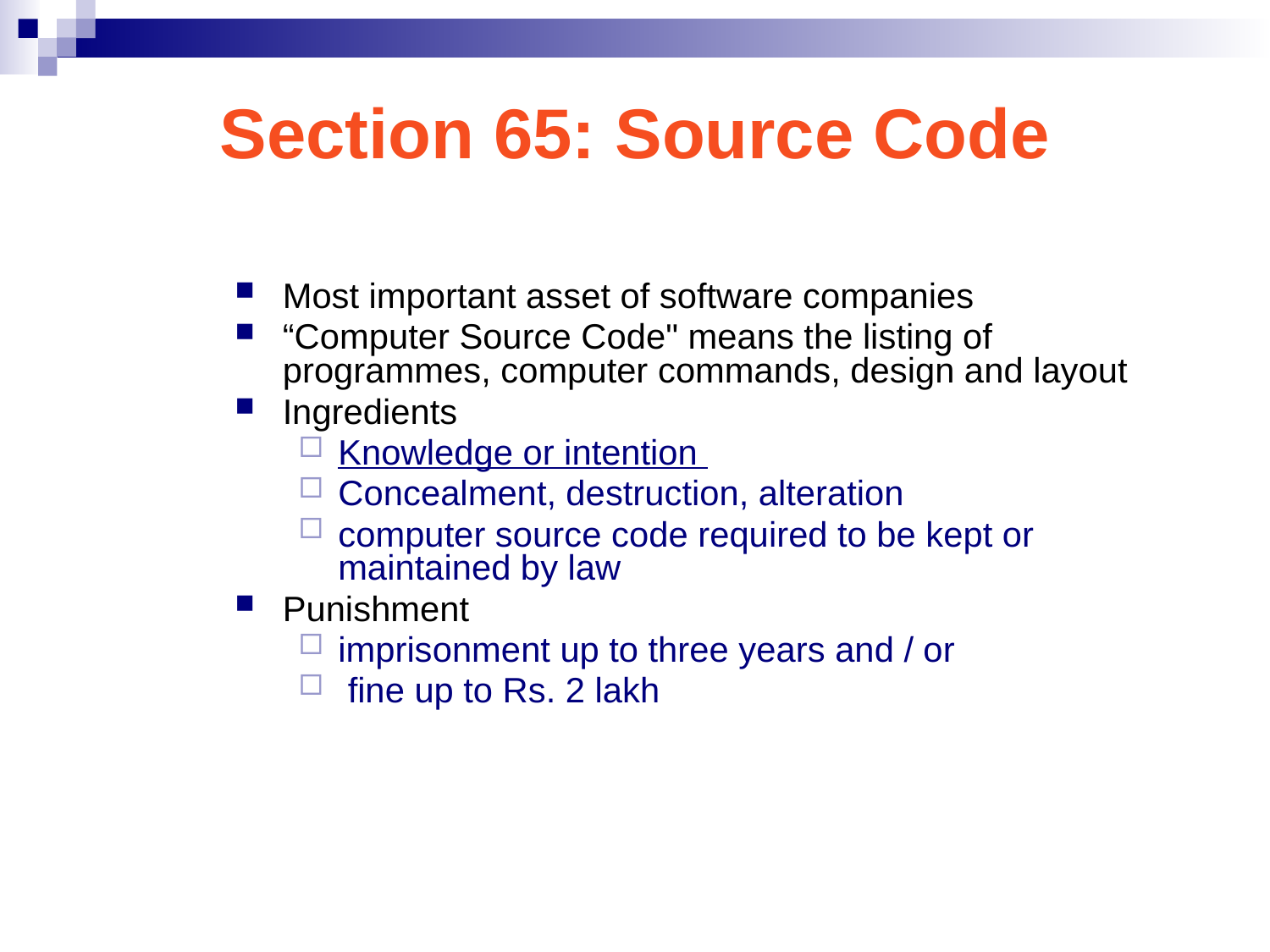

# Section 65: Source Code
Most important asset of software companies
“Computer Source Code" means the listing of programmes, computer commands, design and layout
Ingredients
Knowledge or intention
Concealment, destruction, alteration
computer source code required to be kept or maintained by law
Punishment
imprisonment up to three years and / or
 fine up to Rs. 2 lakh